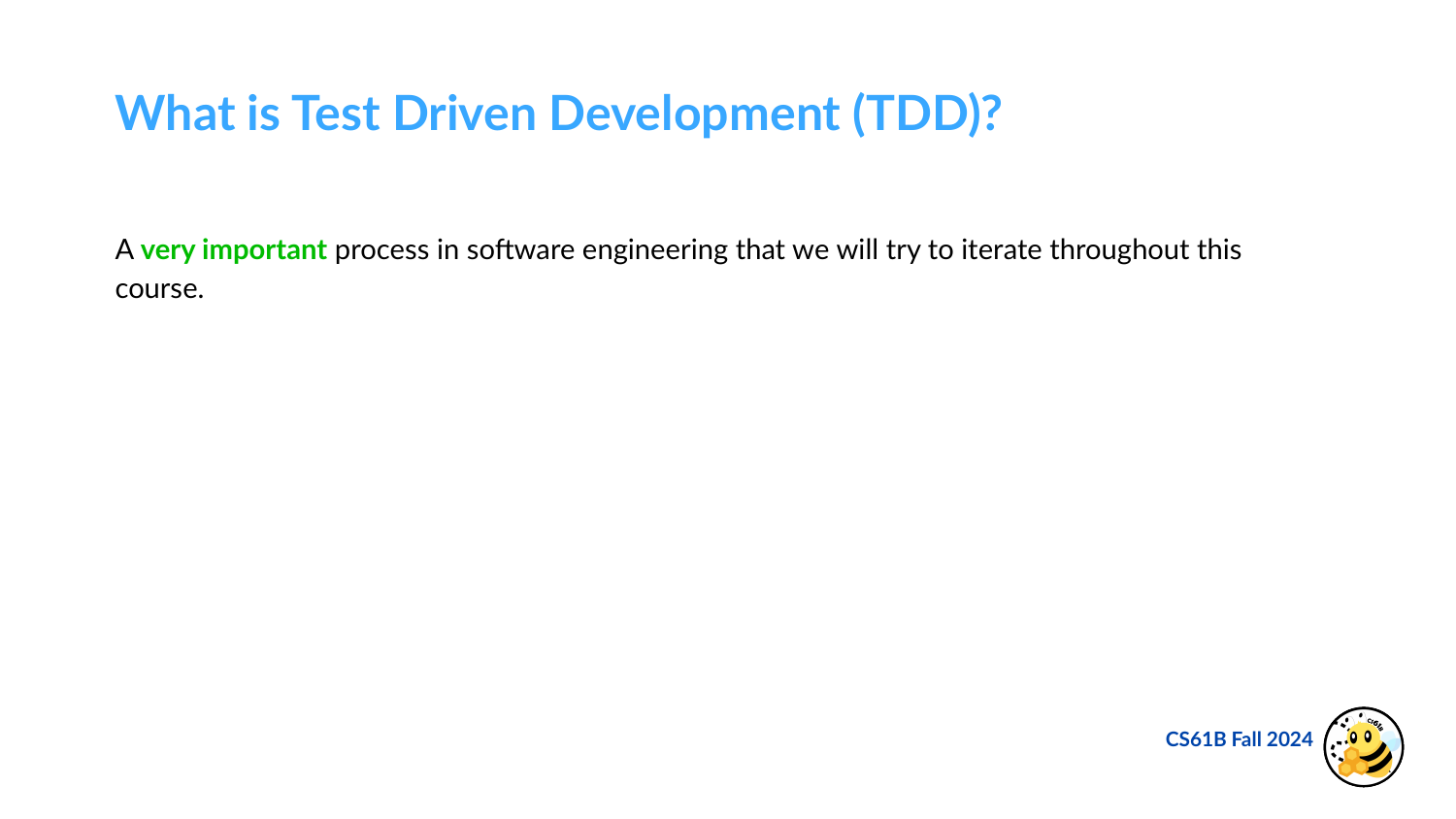

What is Test Driven Development (TDD)?
A very important process in software engineering that we will try to iterate throughout this course.